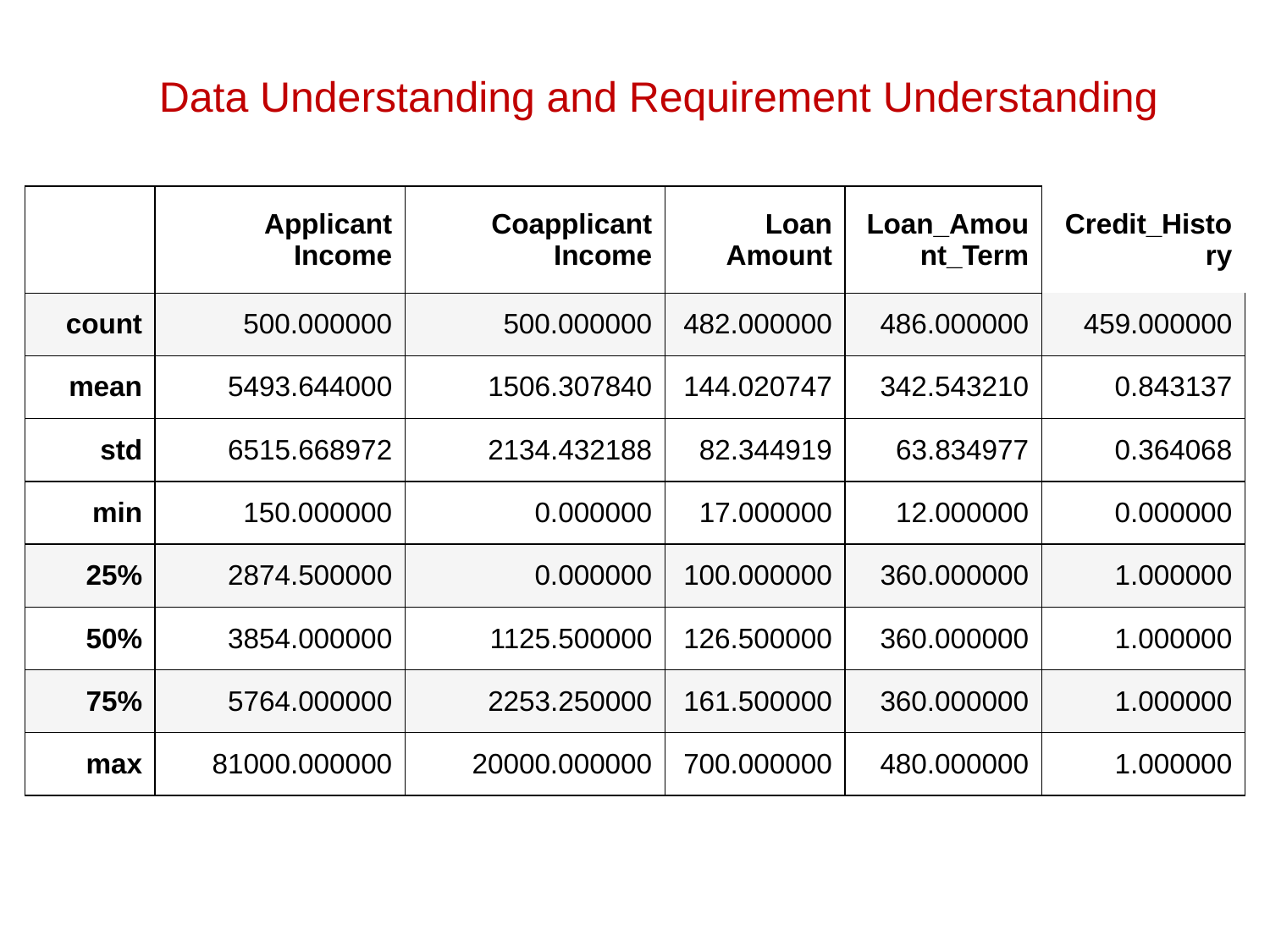

# Data Understanding and Requirement Understanding
|  | Applicant Income | Coapplicant Income | Loan Amount | Loan\_Amount\_Term | Credit\_History |
| --- | --- | --- | --- | --- | --- |
| count | 500.000000 | 500.000000 | 482.000000 | 486.000000 | 459.000000 |
| mean | 5493.644000 | 1506.307840 | 144.020747 | 342.543210 | 0.843137 |
| std | 6515.668972 | 2134.432188 | 82.344919 | 63.834977 | 0.364068 |
| min | 150.000000 | 0.000000 | 17.000000 | 12.000000 | 0.000000 |
| 25% | 2874.500000 | 0.000000 | 100.000000 | 360.000000 | 1.000000 |
| 50% | 3854.000000 | 1125.500000 | 126.500000 | 360.000000 | 1.000000 |
| 75% | 5764.000000 | 2253.250000 | 161.500000 | 360.000000 | 1.000000 |
| max | 81000.000000 | 20000.000000 | 700.000000 | 480.000000 | 1.000000 |